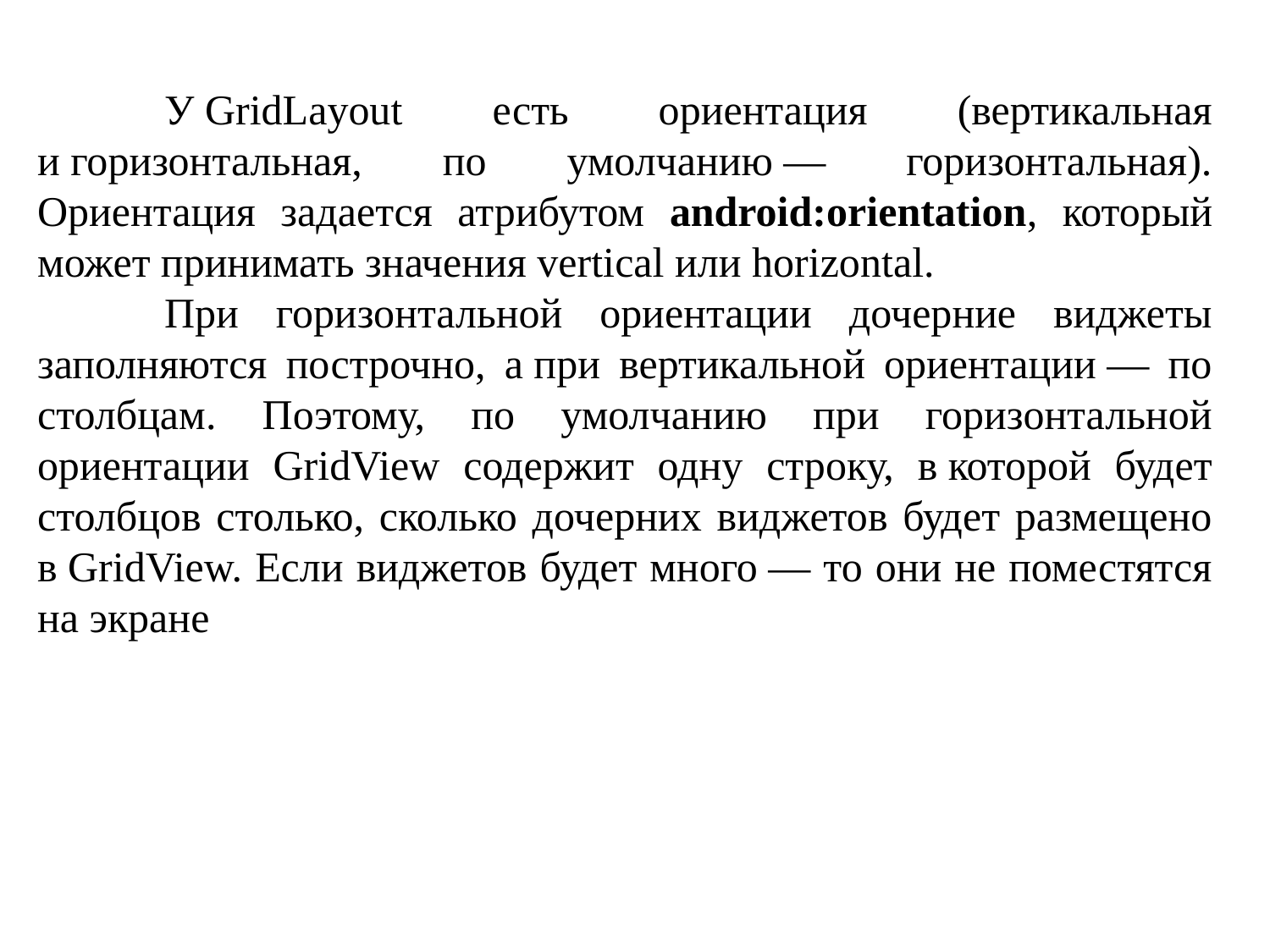

У GridLayout есть ориентация (вертикальная и горизонтальная, по умолчанию — горизонтальная). Ориентация задается атрибутом android:orientation, который может принимать значения vertical или horizontal.
	При горизонтальной ориентации дочерние виджеты заполняются построчно, а при вертикальной ориентации — по столбцам. Поэтому, по умолчанию при горизонтальной ориентации GridView содержит одну строку, в которой будет столбцов столько, сколько дочерних виджетов будет размещено в GridView. Если виджетов будет много — то они не поместятся на экране